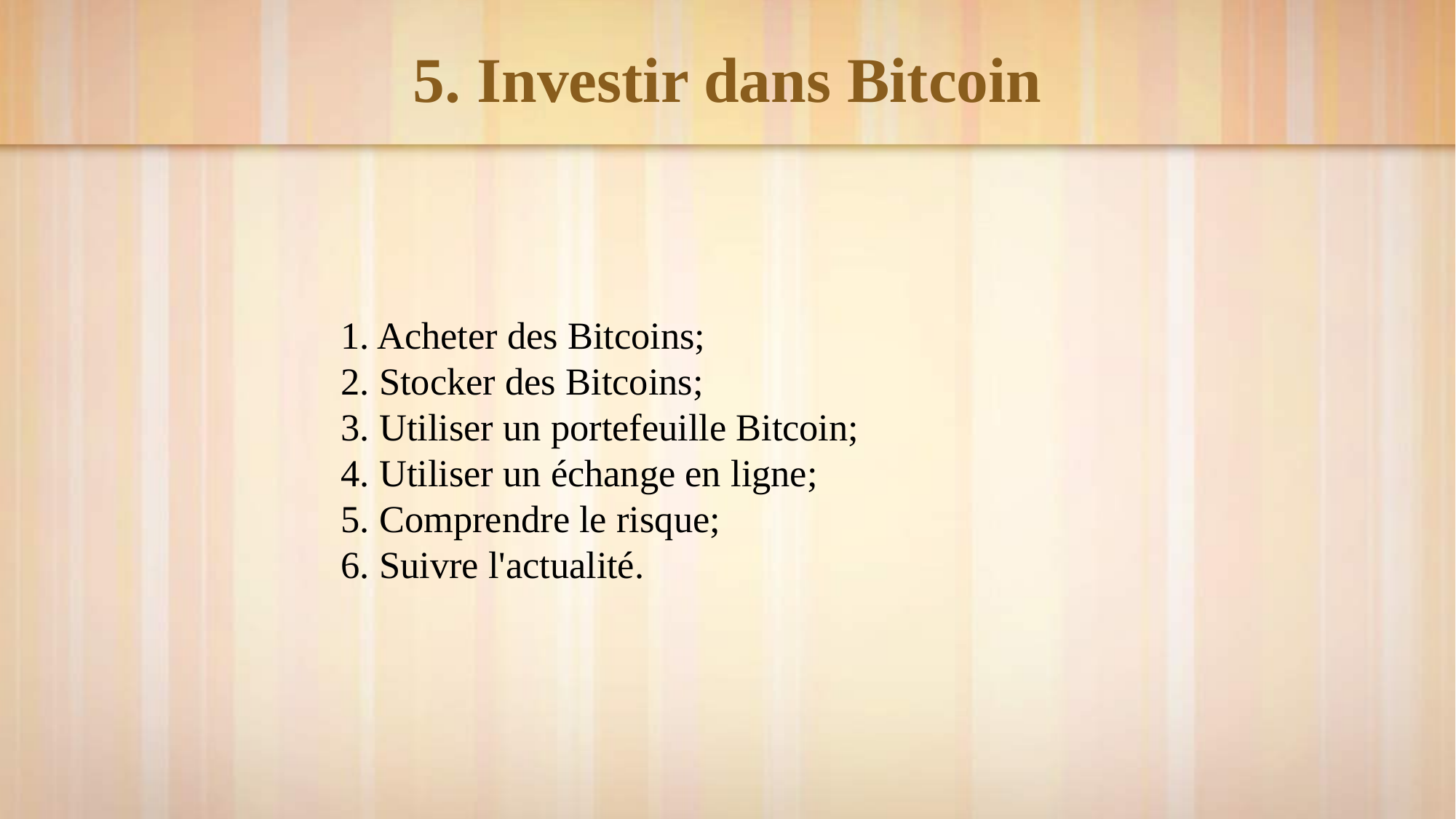

# 5. Investir dans Bitcoin

1. Acheter des Bitcoins;
2. Stocker des Bitcoins;
3. Utiliser un portefeuille Bitcoin;
4. Utiliser un échange en ligne;
5. Comprendre le risque;
6. Suivre l'actualité.